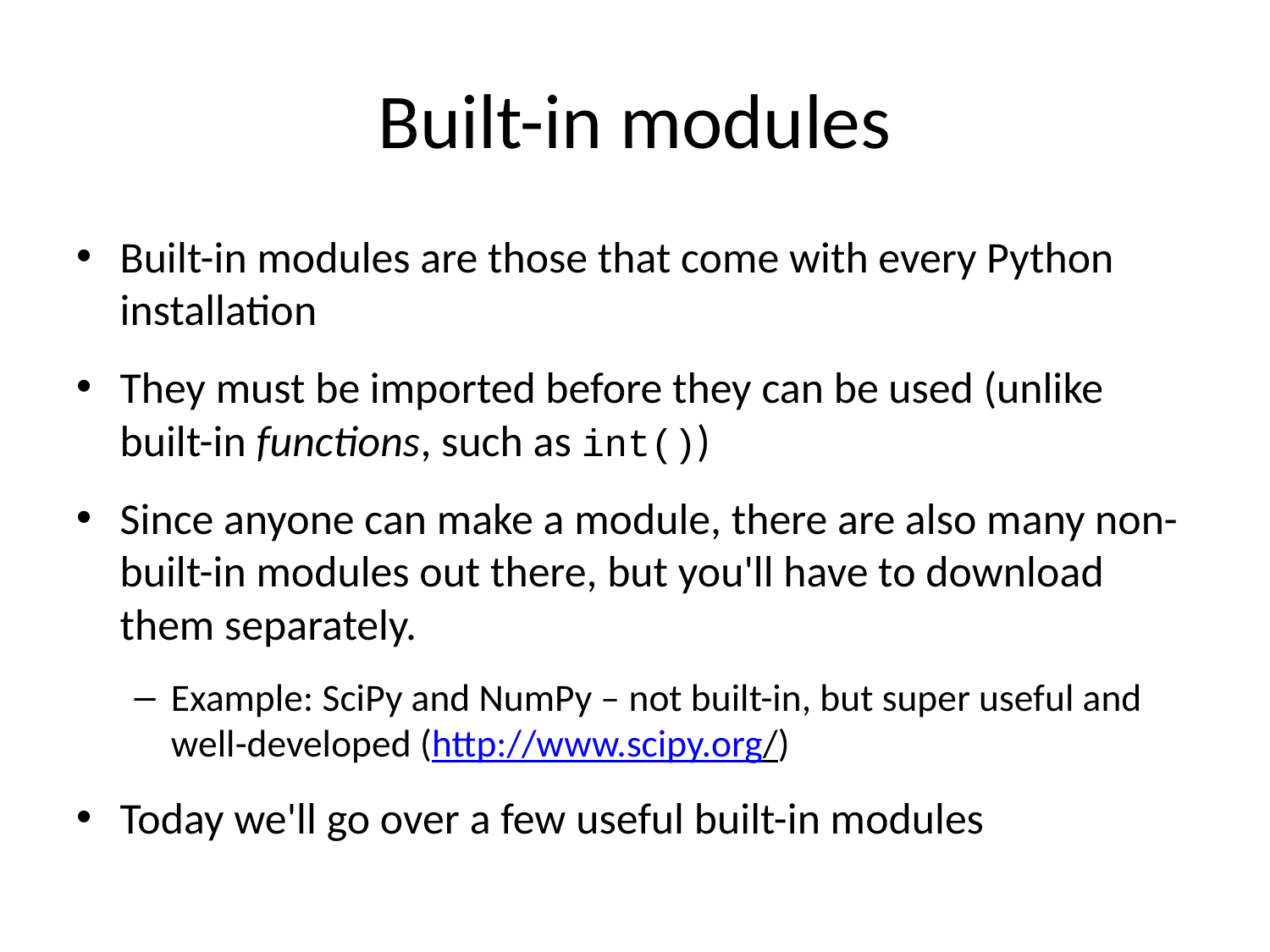

# Built-in modules
Built-in modules are those that come with every Python installation
They must be imported before they can be used (unlike built-in functions, such as int())
Since anyone can make a module, there are also many non-built-in modules out there, but you'll have to download them separately.
Example: SciPy and NumPy – not built-in, but super useful and well-developed (http://www.scipy.org/)
Today we'll go over a few useful built-in modules